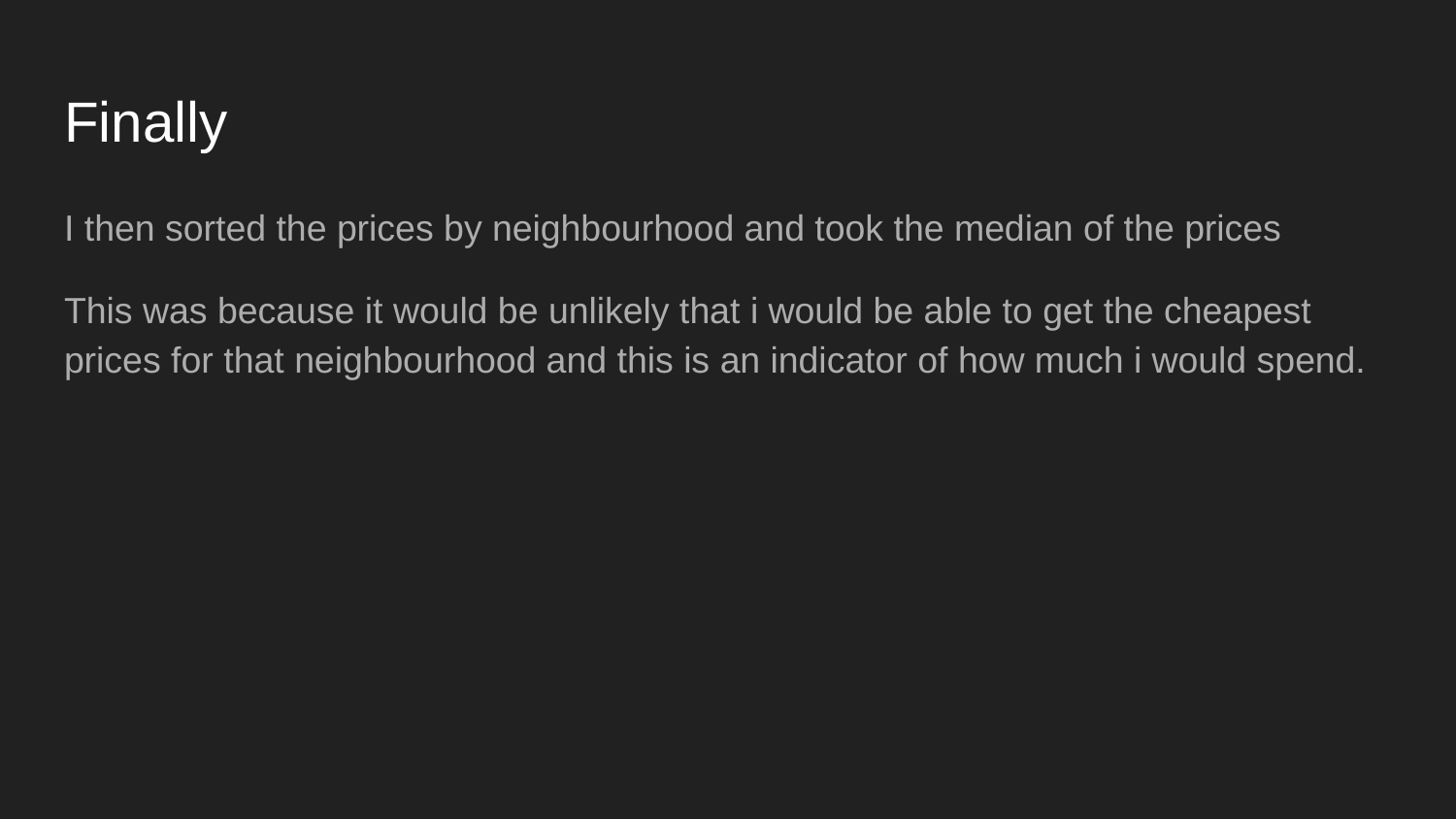

# Finally
I then sorted the prices by neighbourhood and took the median of the prices
This was because it would be unlikely that i would be able to get the cheapest prices for that neighbourhood and this is an indicator of how much i would spend.